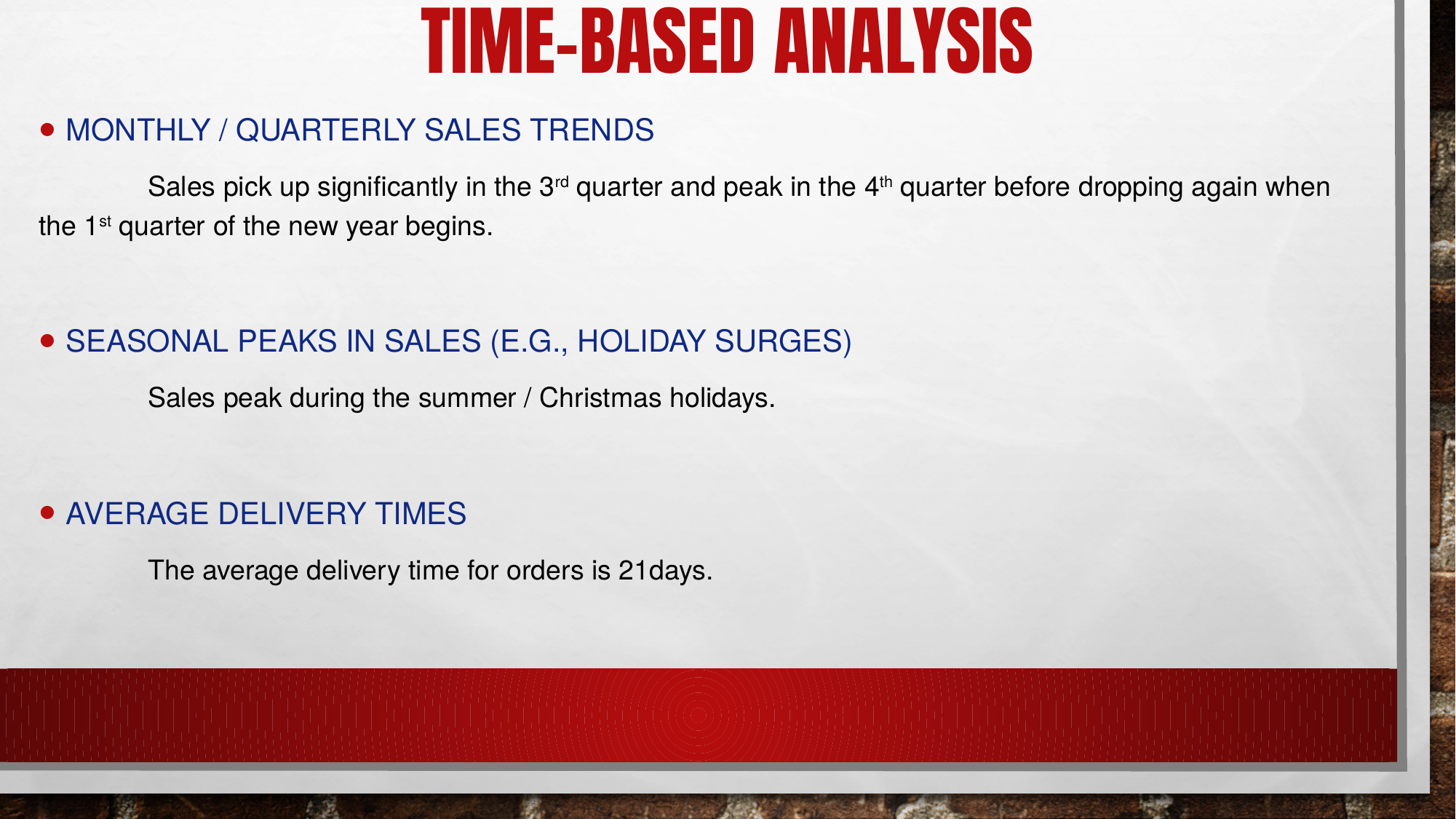

# TIME-BASED ANALYSIS
Monthly / quarterly sales trends
	Sales pick up significantly in the 3rd quarter and peak in the 4th quarter before dropping again when the 1st quarter of the new year begins.

Seasonal PEAKS IN sales (e.g., holiday surges)
	Sales peak during the summer / Christmas holidays.

Average delivery times
	The average delivery time for orders is 21days.